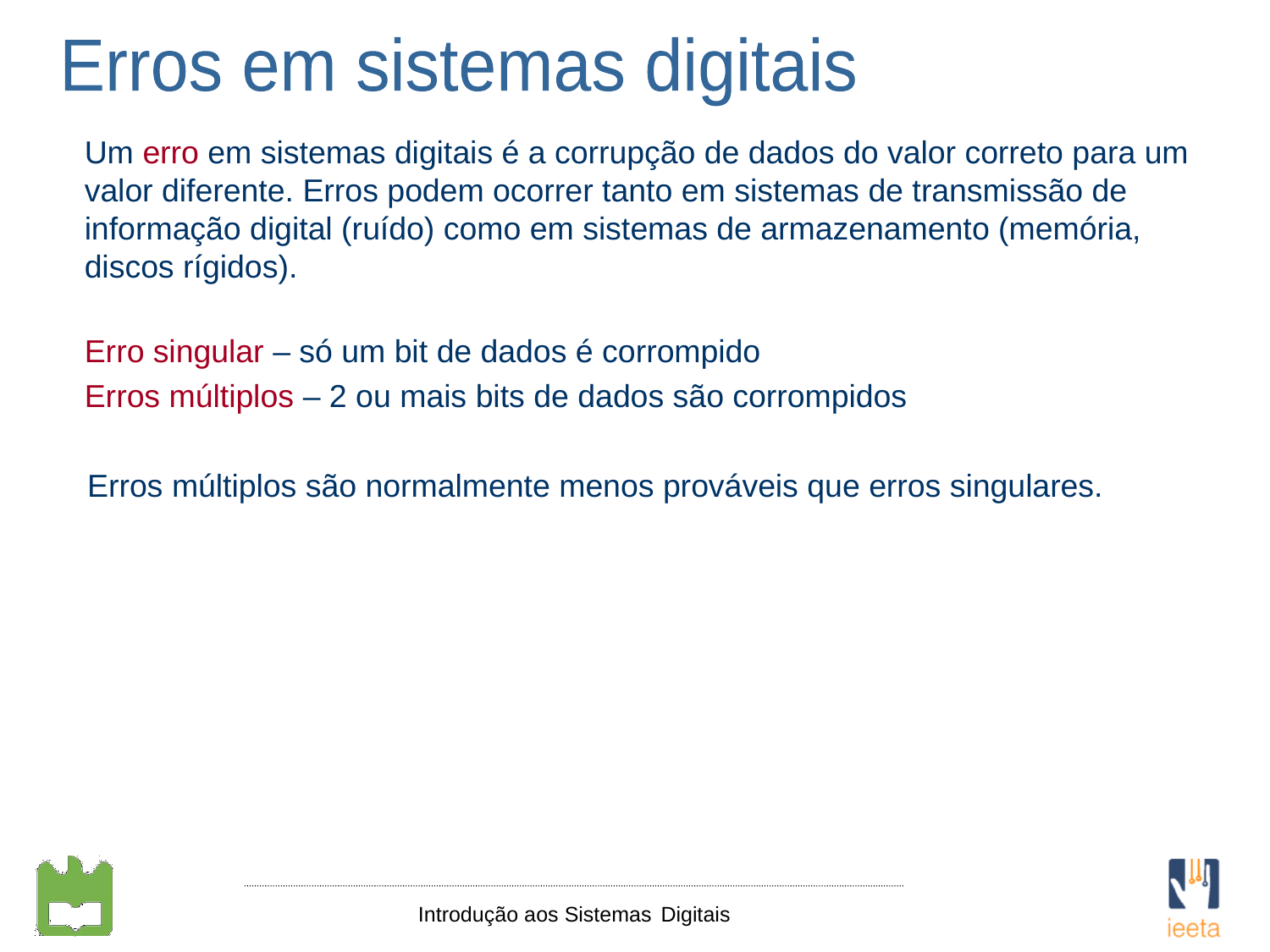

Erros em sistemas digitais
Um erro em sistemas digitais é a corrupção de dados do valor correto para um valor diferente. Erros podem ocorrer tanto em sistemas de transmissão de informação digital (ruído) como em sistemas de armazenamento (memória, discos rígidos).
Erro singular – só um bit de dados é corrompido
Erros múltiplos – 2 ou mais bits de dados são corrompidos
Erros múltiplos são normalmente menos prováveis que erros singulares.